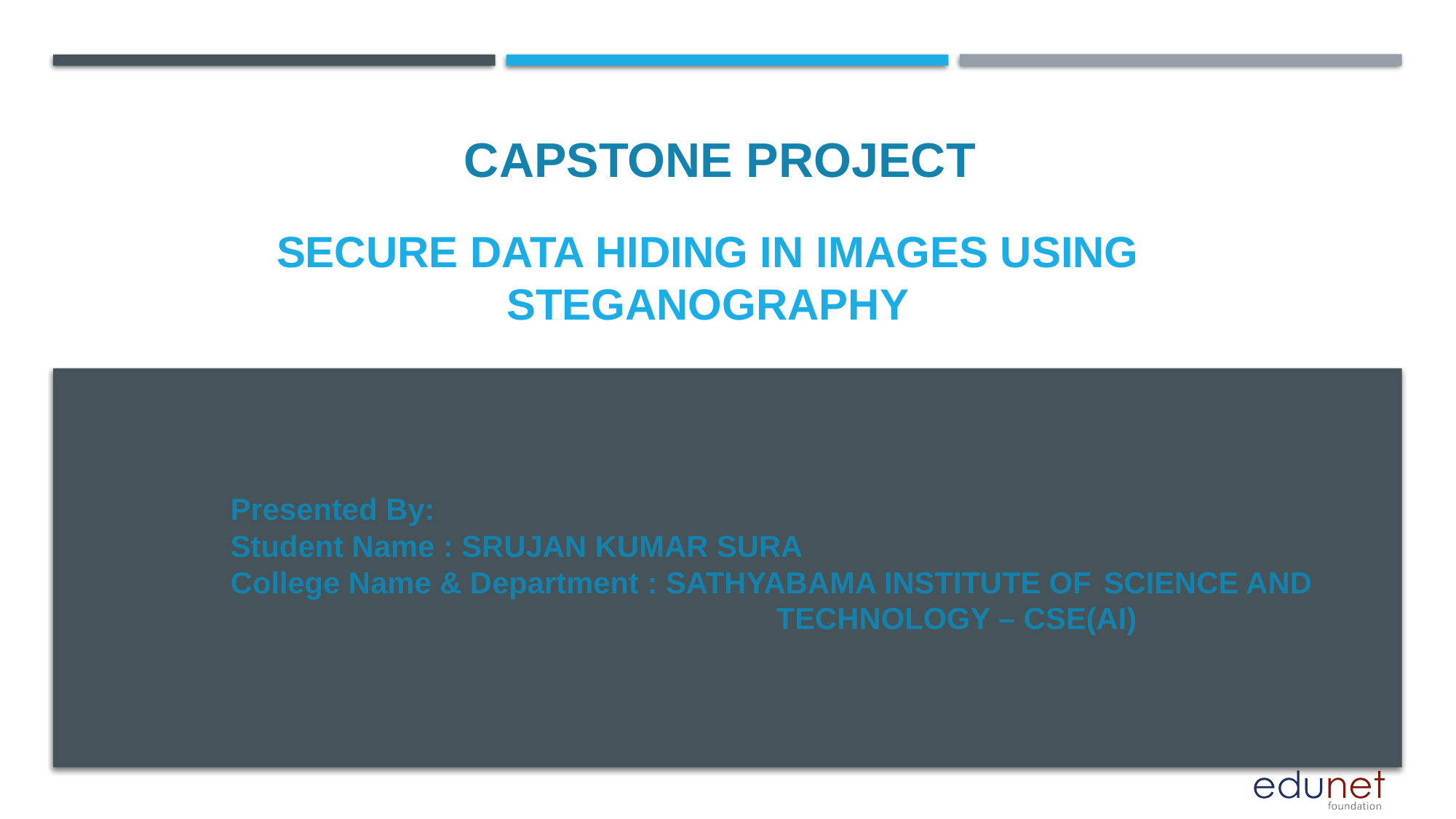

CAPSTONE PROJECT
# SECURE DATA HIDING IN IMAGES USING STEGANOGRAPHY
Presented By:
Student Name : SRUJAN KUMAR SURA
College Name & Department : SATHYABAMA INSTITUTE OF 	SCIENCE AND 					TECHNOLOGY – CSE(AI)